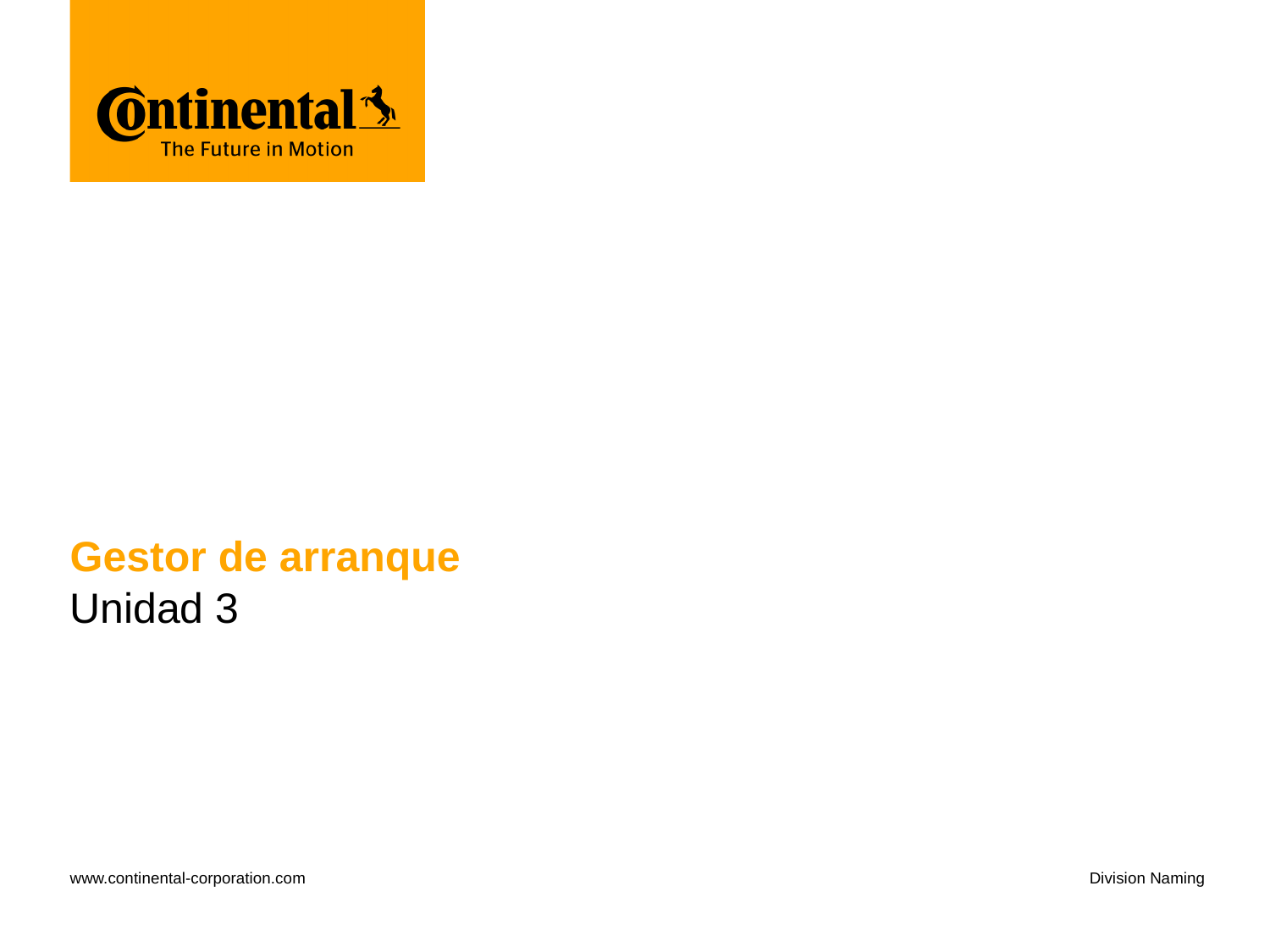

# Gestor de arranque
Unidad 3
www.continental-corporation.com
Division Naming